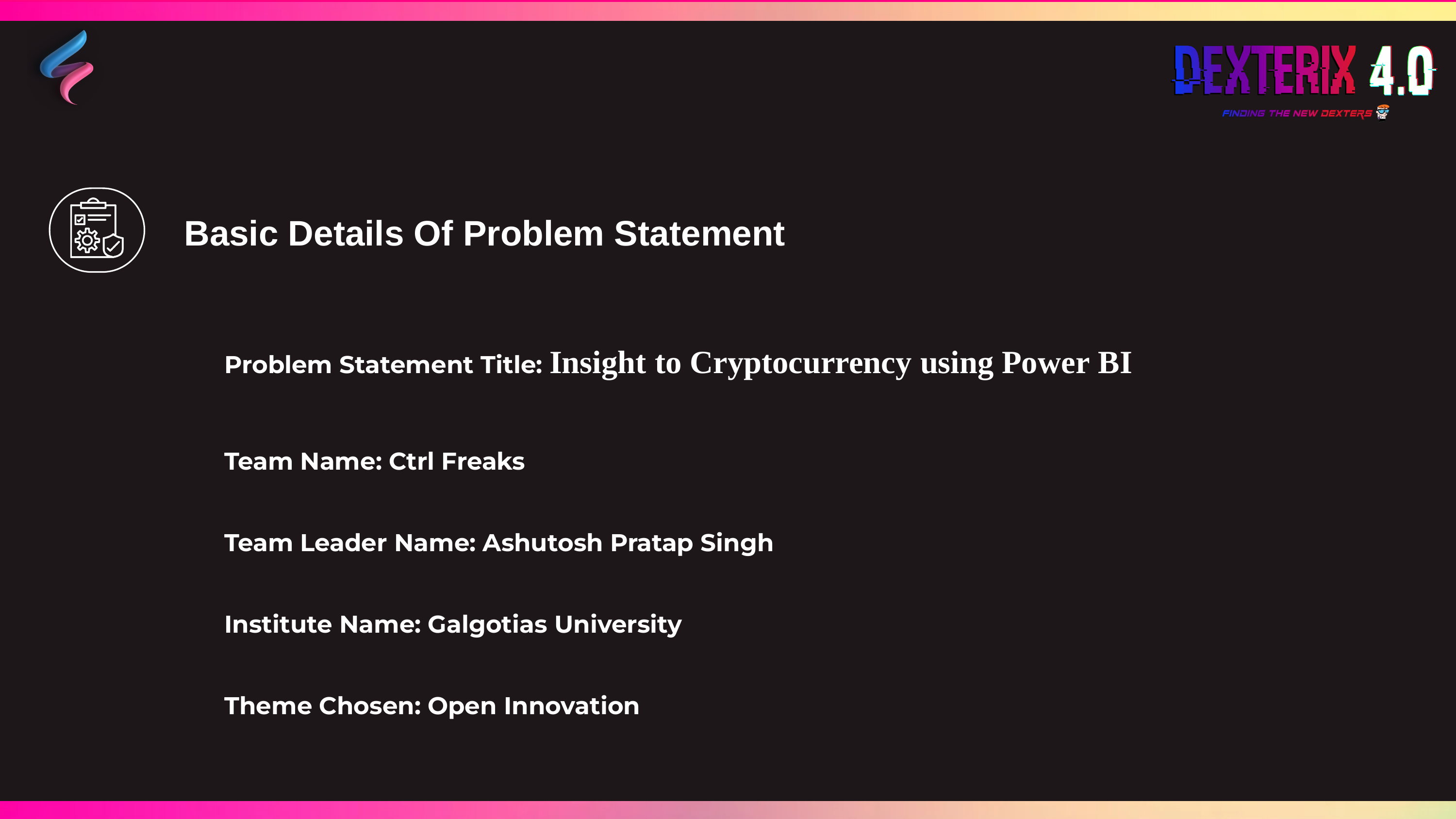

Basic Details Of Problem Statement
Problem Statement Title: Insight to Cryptocurrency using Power BI
Team Name: Ctrl Freaks
Team Leader Name: Ashutosh Pratap Singh
Institute Name: Galgotias University

Theme Chosen: Open Innovation